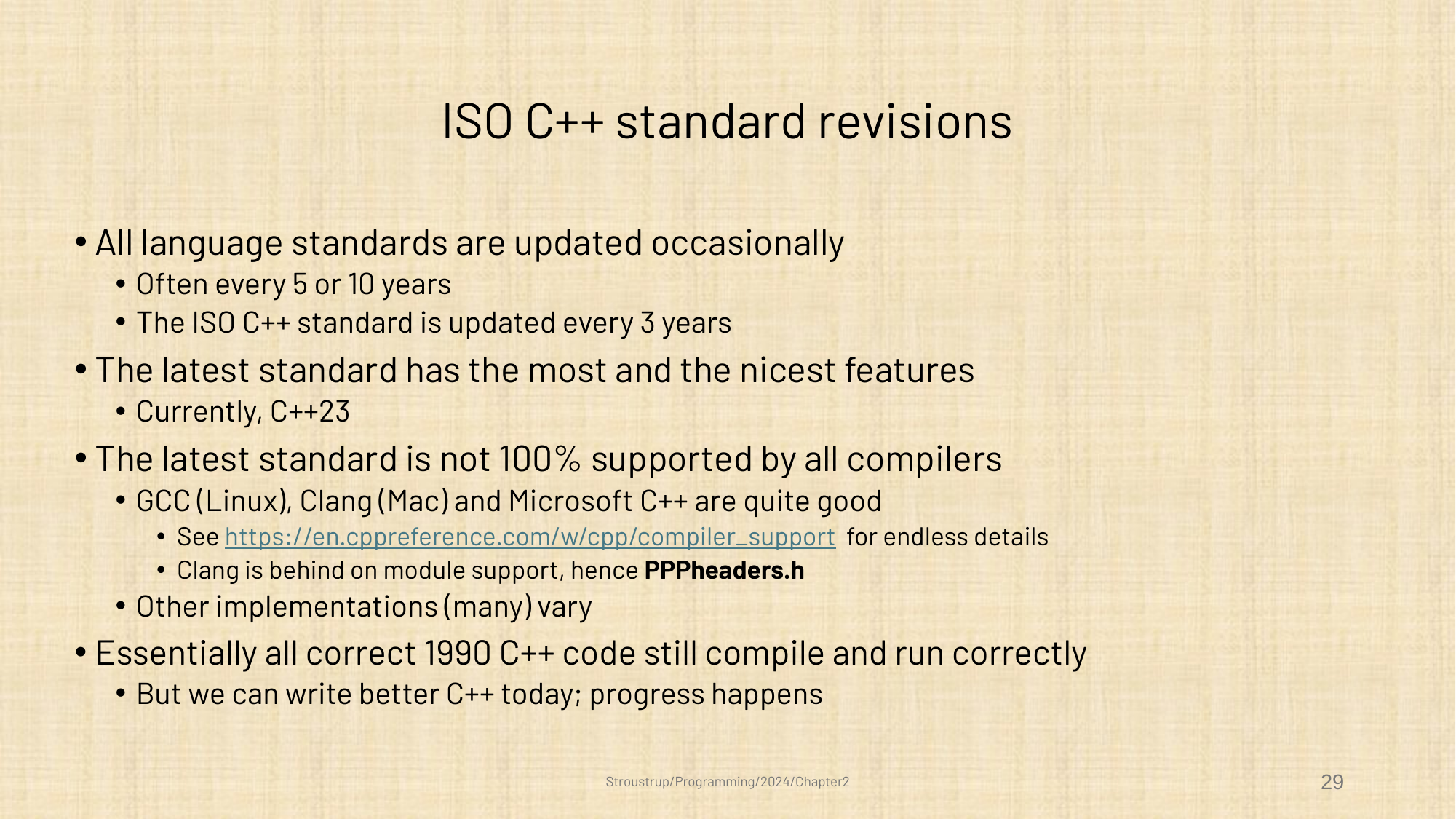

# ISO C++ standard revisions
All language standards are updated occasionally
Often every 5 or 10 years
The ISO C++ standard is updated every 3 years
The latest standard has the most and the nicest features
Currently, C++23
The latest standard is not 100% supported by all compilers
GCC (Linux), Clang (Mac) and Microsoft C++ are quite good
See https://en.cppreference.com/w/cpp/compiler_support  for endless details
Clang is behind on module support, hence PPPheaders.h
Other implementations (many) vary
Essentially all correct 1990 C++ code still compile and run correctly
But we can write better C++ today; progress happens
Stroustrup/Programming/2024/Chapter2
29